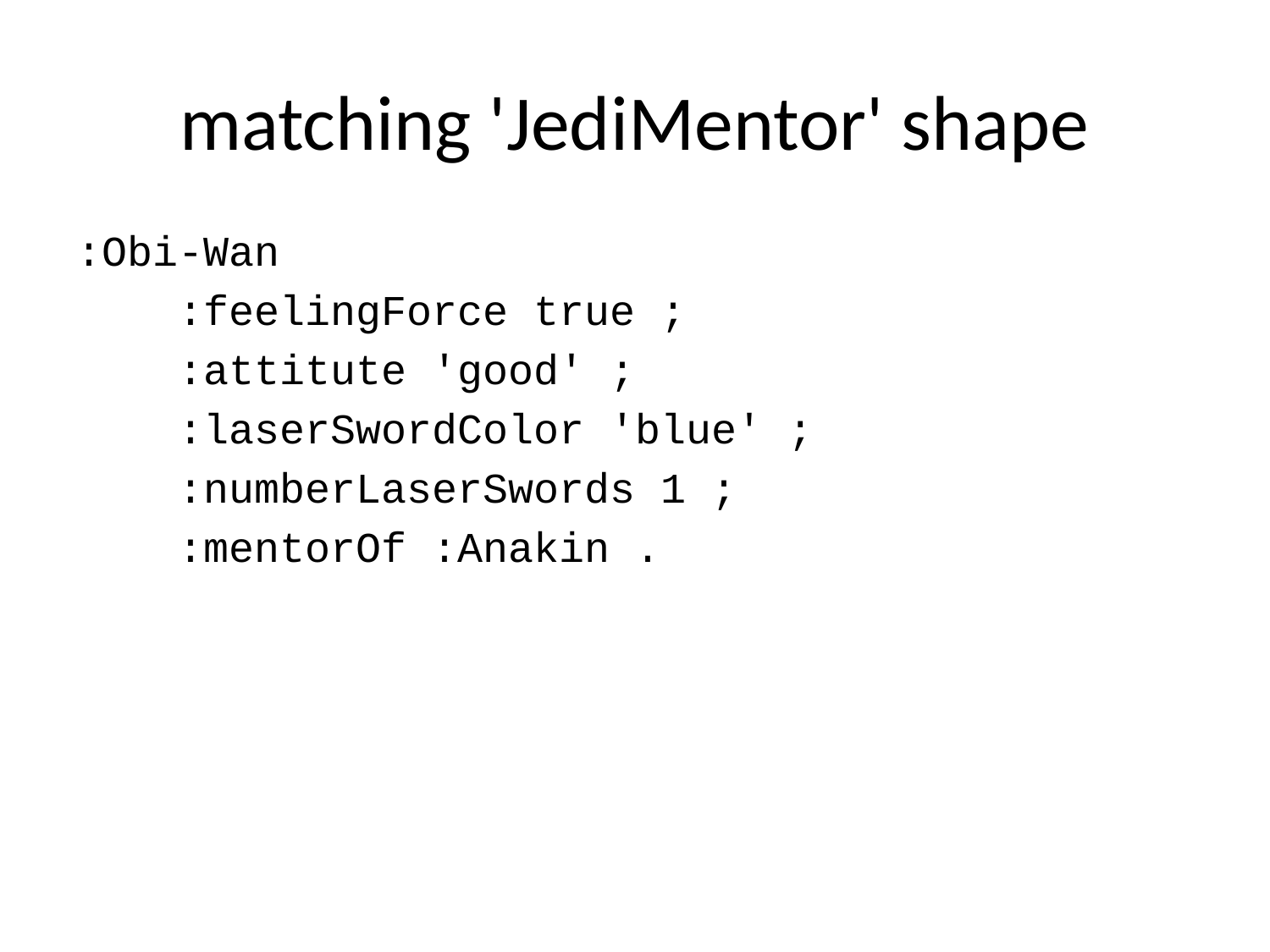

matching 'JediMentor' shape

:Obi-Wan
    :feelingForce true ;
    :attitute 'good' ;
    :laserSwordColor 'blue' ;
    :numberLaserSwords 1 ;
    :mentorOf :Anakin .